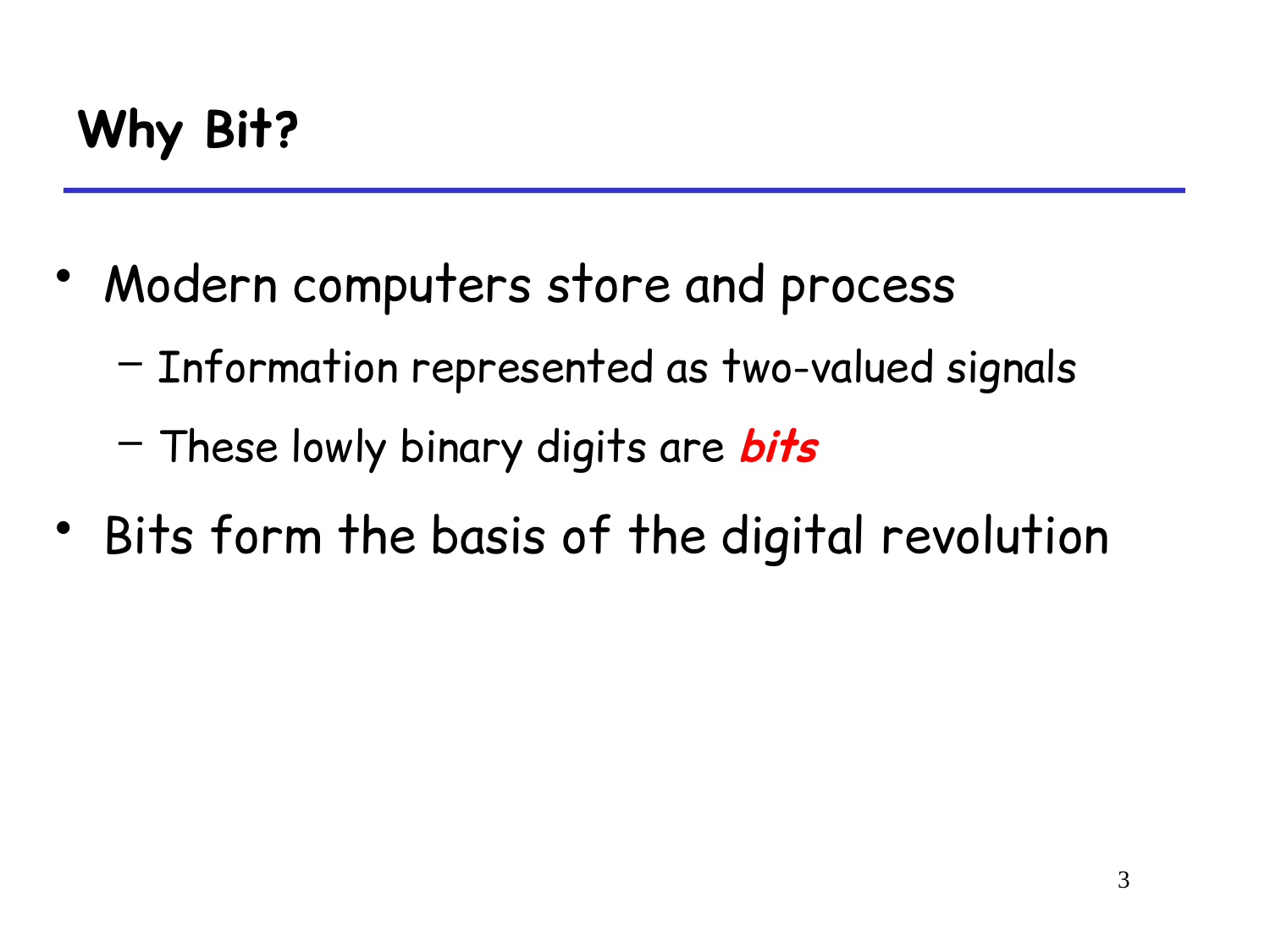

# Why Bit?
Modern computers store and process
Information represented as two-valued signals
These lowly binary digits are bits
Bits form the basis of the digital revolution
3